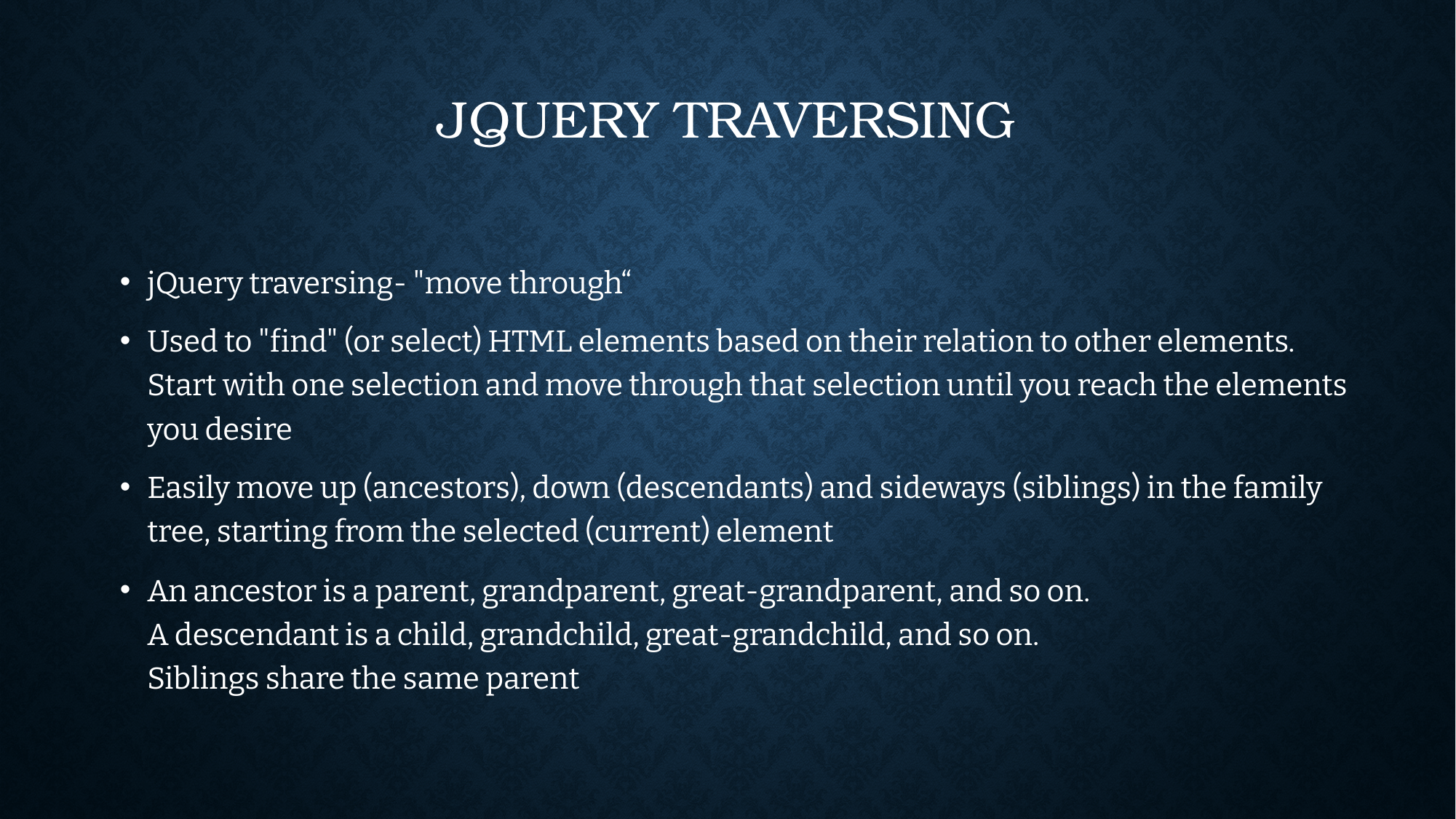

# jQuery Traversing
jQuery traversing- "move through“
Used to "find" (or select) HTML elements based on their relation to other elements. Start with one selection and move through that selection until you reach the elements you desire
Easily move up (ancestors), down (descendants) and sideways (siblings) in the family tree, starting from the selected (current) element
An ancestor is a parent, grandparent, great-grandparent, and so on.
A descendant is a child, grandchild, great-grandchild, and so on.
Siblings share the same parent